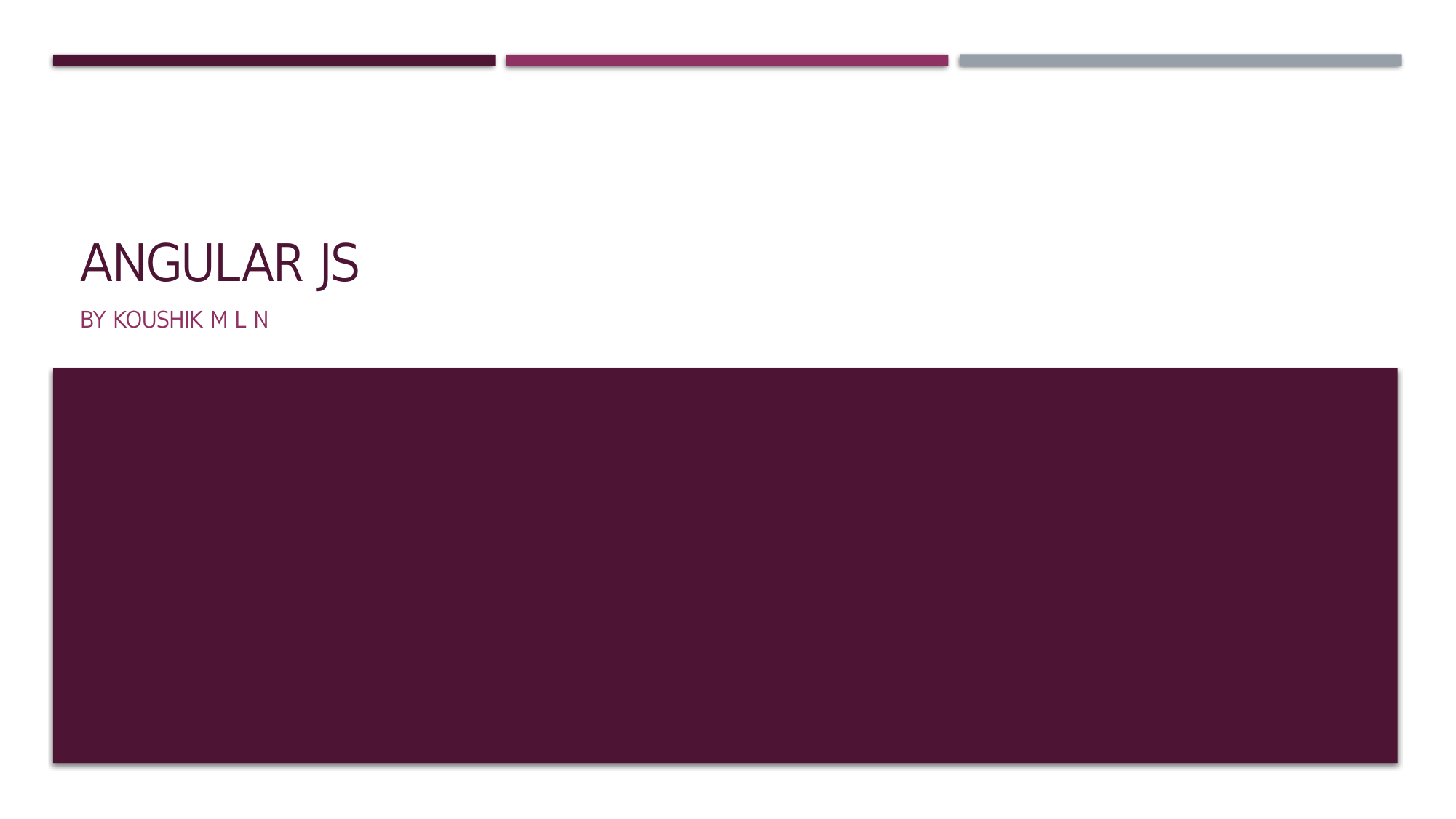

# Angular js
By Koushik M L N